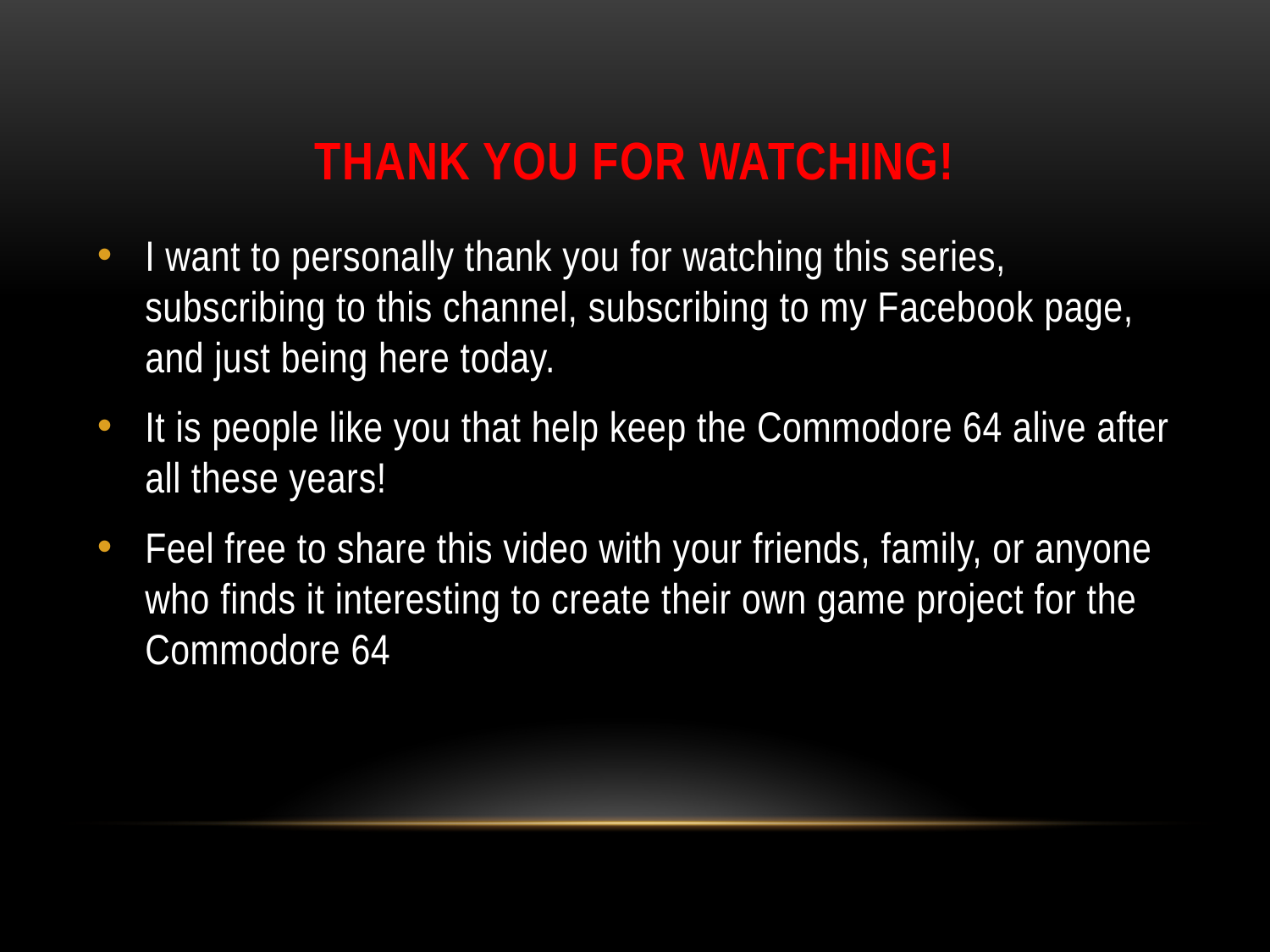

# Thank you for watching!
I want to personally thank you for watching this series, subscribing to this channel, subscribing to my Facebook page, and just being here today.
It is people like you that help keep the Commodore 64 alive after all these years!
Feel free to share this video with your friends, family, or anyone who finds it interesting to create their own game project for the Commodore 64